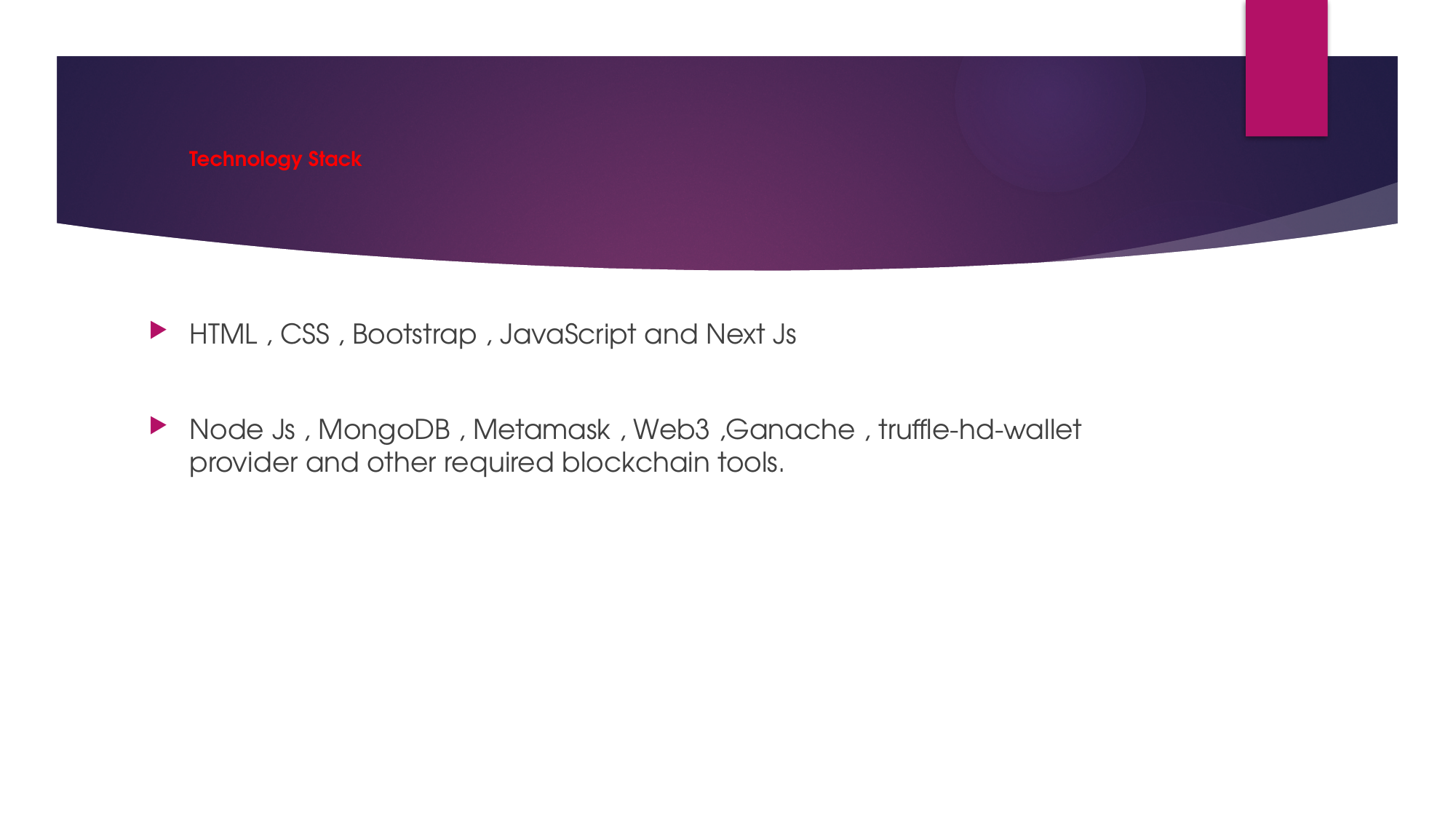

# Technology Stack
HTML , CSS , Bootstrap , JavaScript and Next Js

Node Js , MongoDB , Metamask , Web3 ,Ganache , truffle-hd-wallet provider and other required blockchain tools.